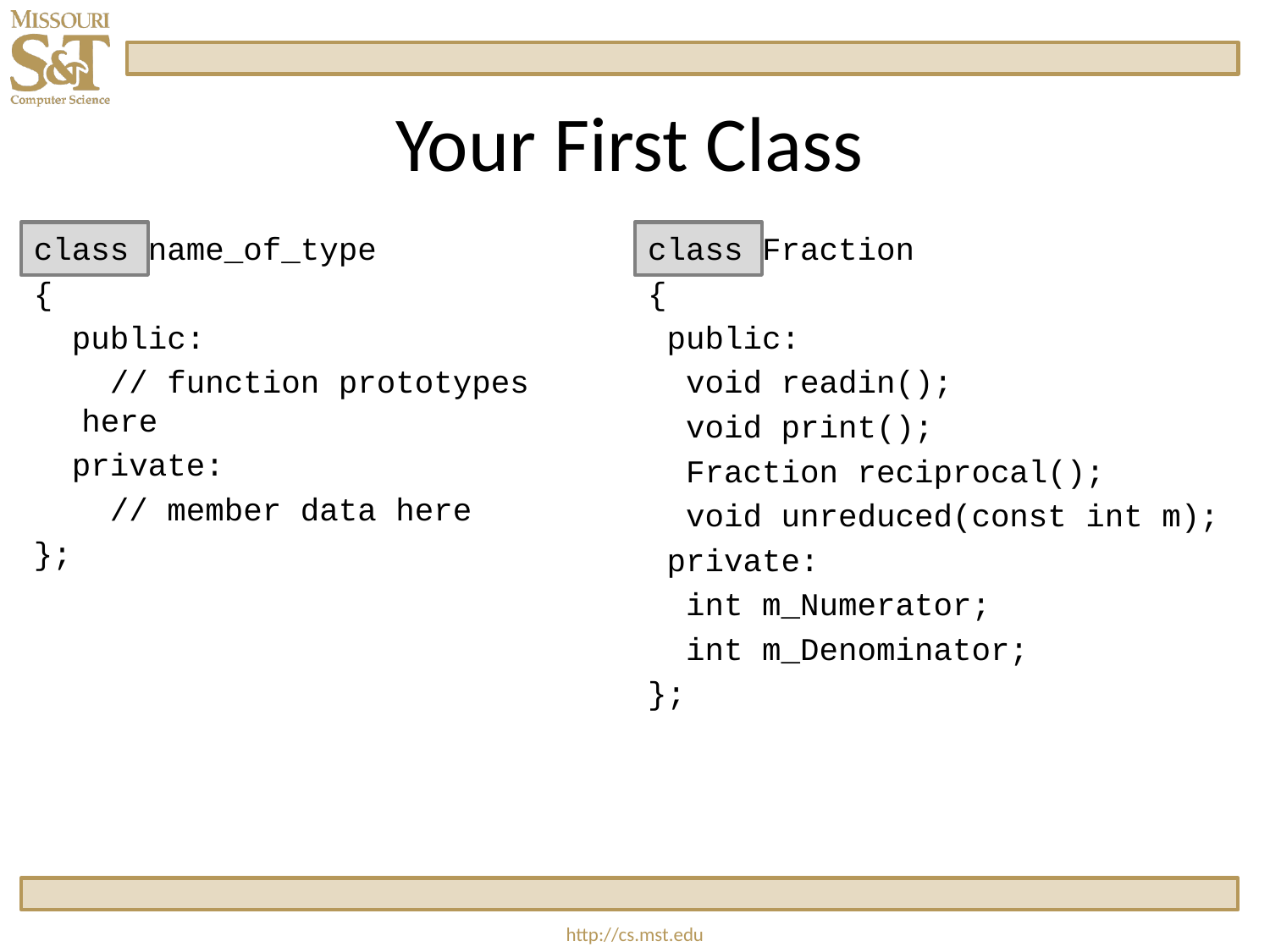

# Your First Class

class name_of_type
{
  public:
    // function prototypes here
  private:
    // member data here
};

class Fraction
{
 public:
  void readin();
  void print();
  Fraction reciprocal();
  void unreduced(const int m);
 private:
  int m_Numerator;
  int m_Denominator;
};